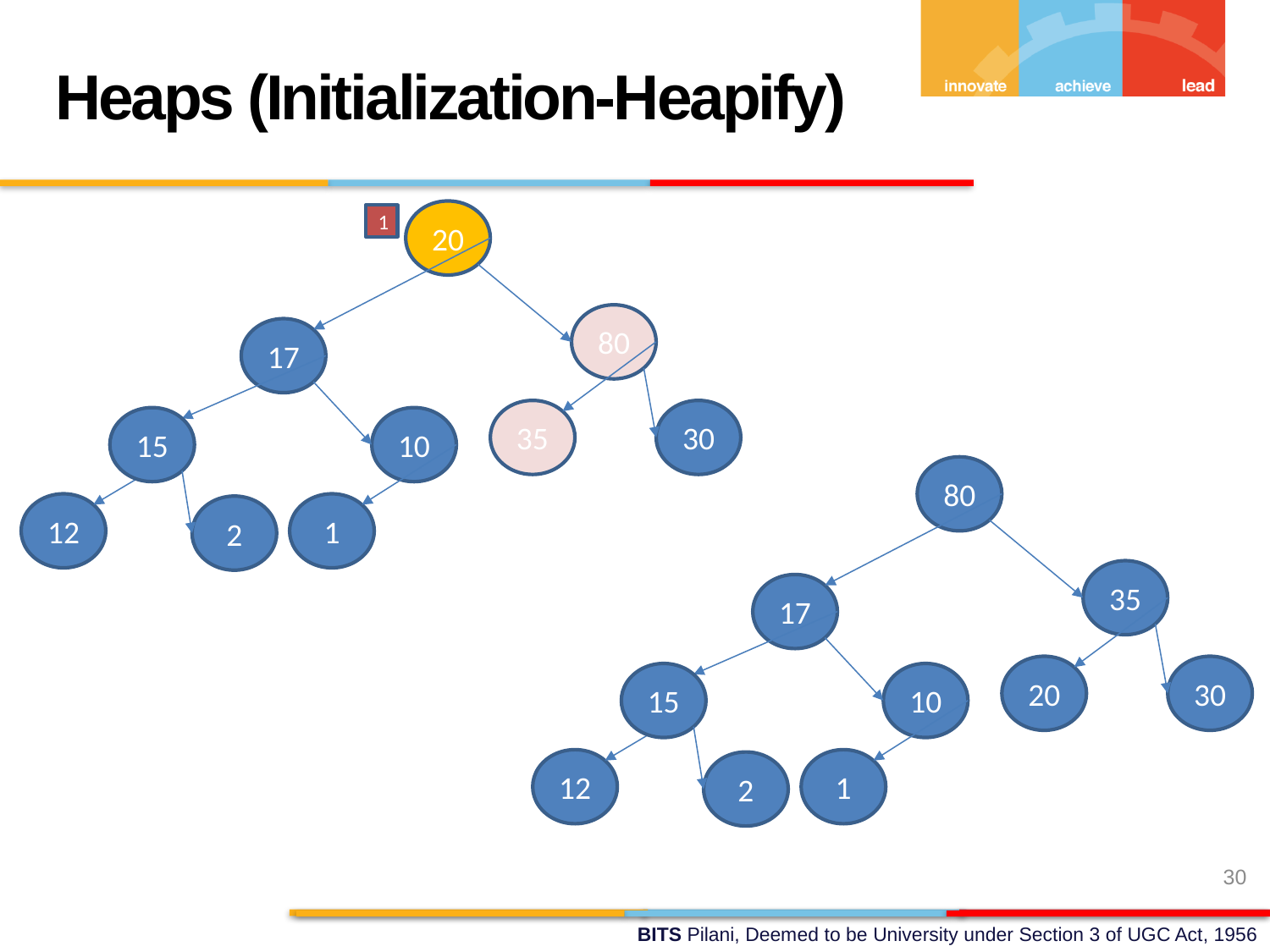

Heaps (Initialization-Heapify)
20
1
80
17
35
30
15
10
80
12
1
2
35
17
20
30
15
10
12
1
2
30